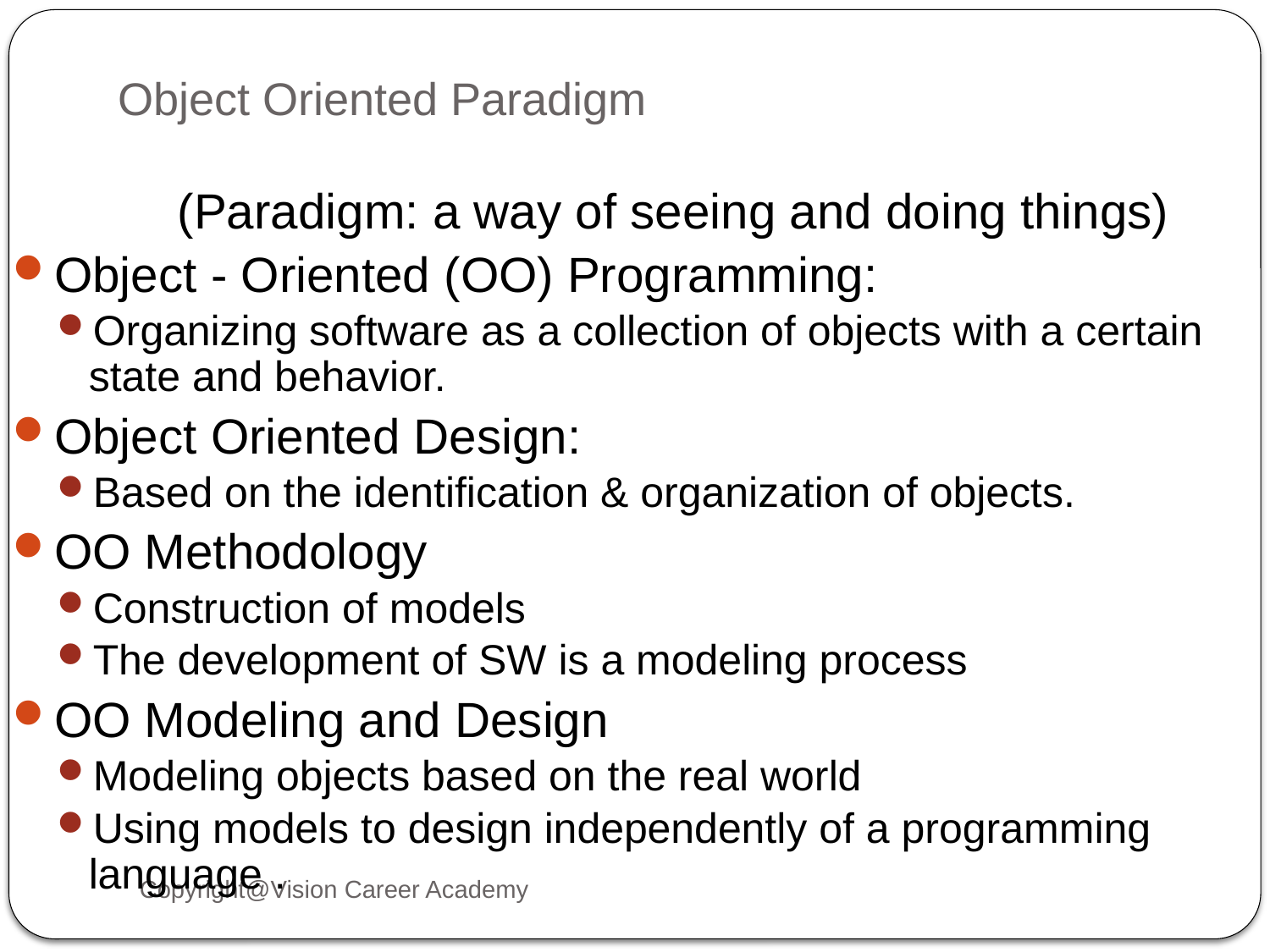

# Object Oriented Paradigm
		(Paradigm: a way of seeing and doing things)
Object - Oriented (OO) Programming:
Organizing software as a collection of objects with a certain state and behavior.
Object Oriented Design:
Based on the identification & organization of objects.
OO Methodology
Construction of models
The development of SW is a modeling process
OO Modeling and Design
Modeling objects based on the real world
Using models to design independently of a programming language .
Copyright@Vision Career Academy